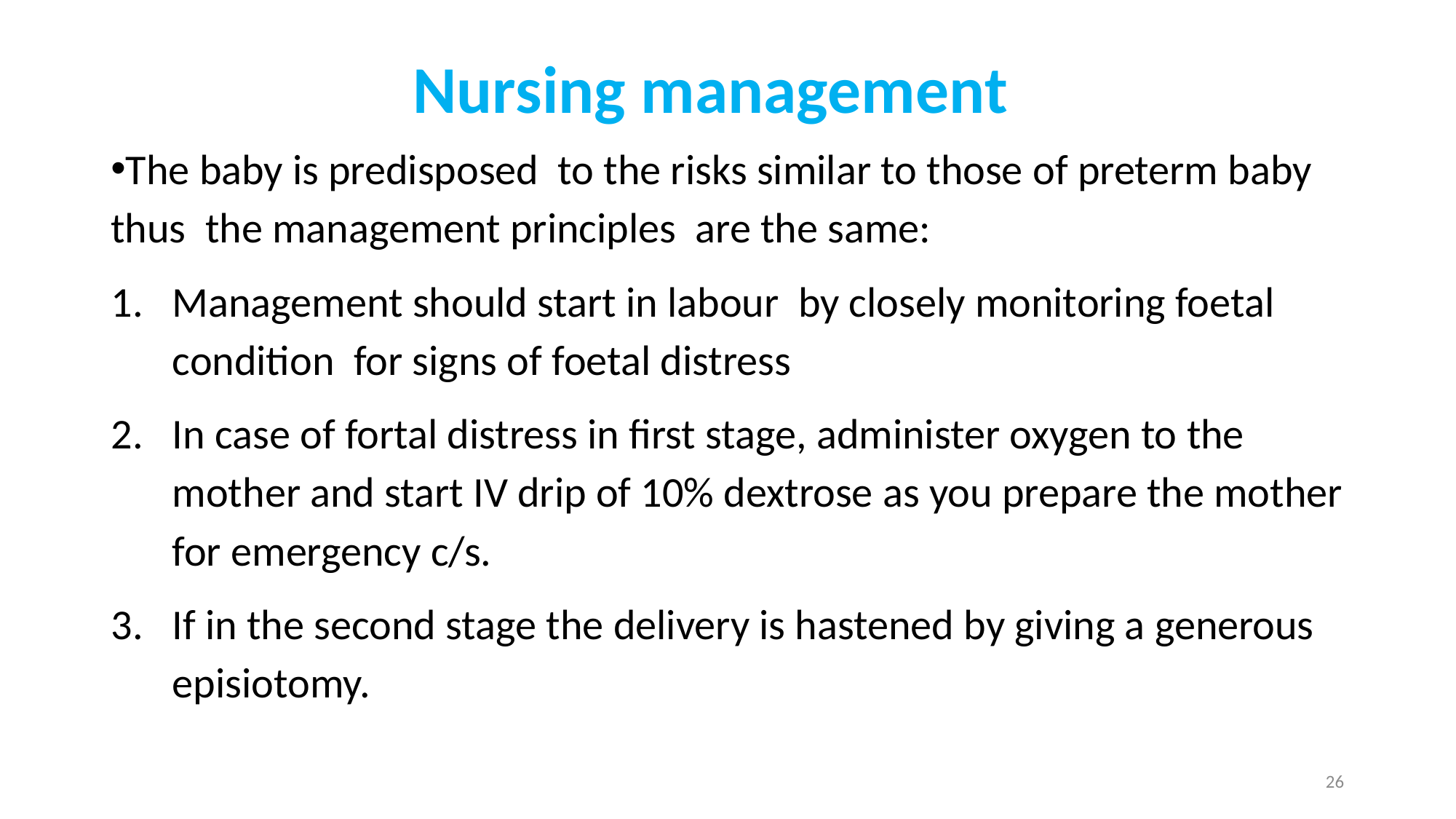

# Nursing management
The baby is predisposed  to the risks similar to those of preterm baby thus  the management principles  are the same:
Management should start in labour  by closely monitoring foetal condition  for signs of foetal distress
In case of fortal distress in first stage, administer oxygen to the mother and start IV drip of 10% dextrose as you prepare the mother for emergency c/s.
If in the second stage the delivery is hastened by giving a generous episiotomy.

26